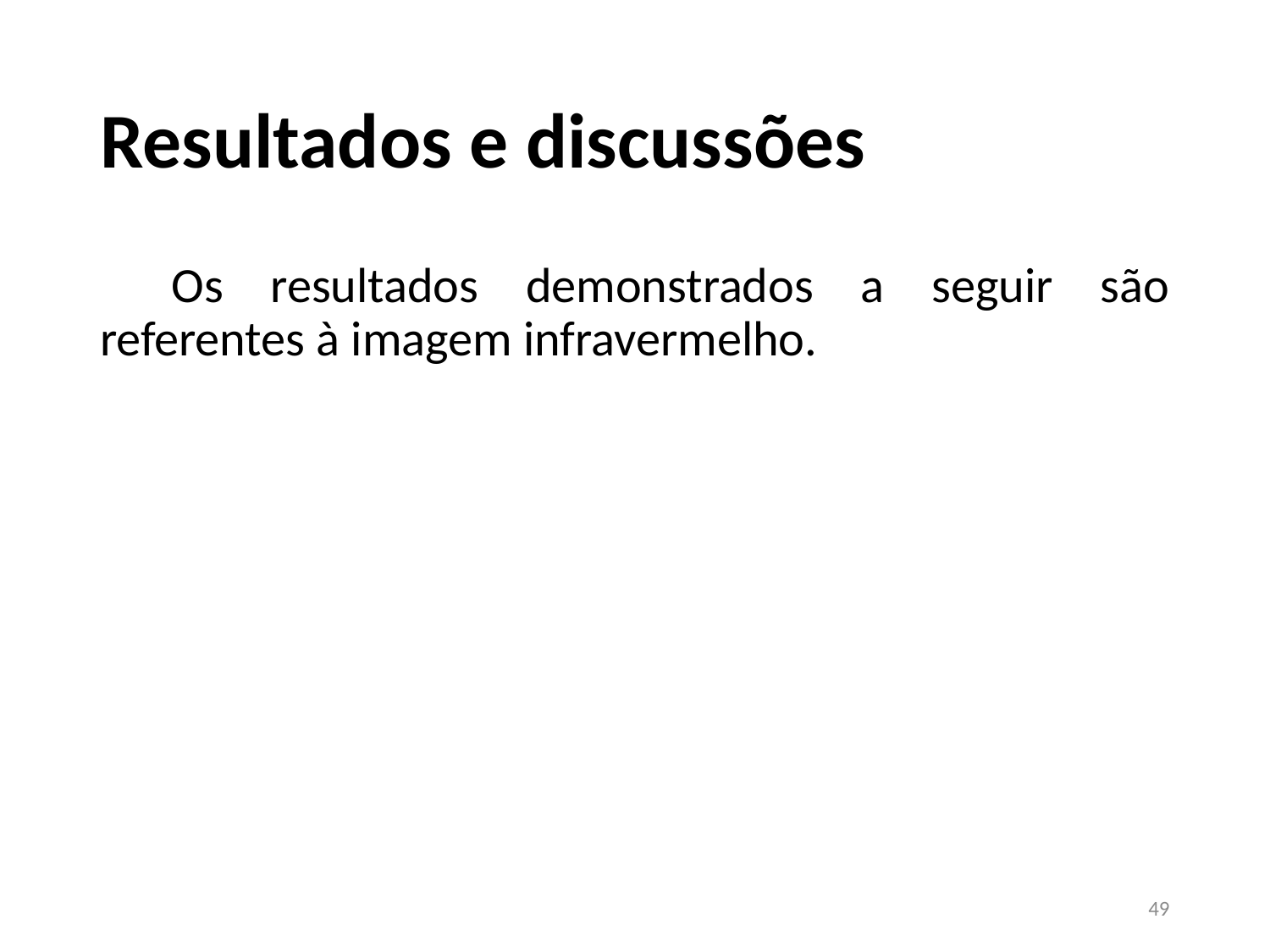

Resultados e discussões
Os resultados demonstrados a seguir são referentes à imagem infravermelho.

49